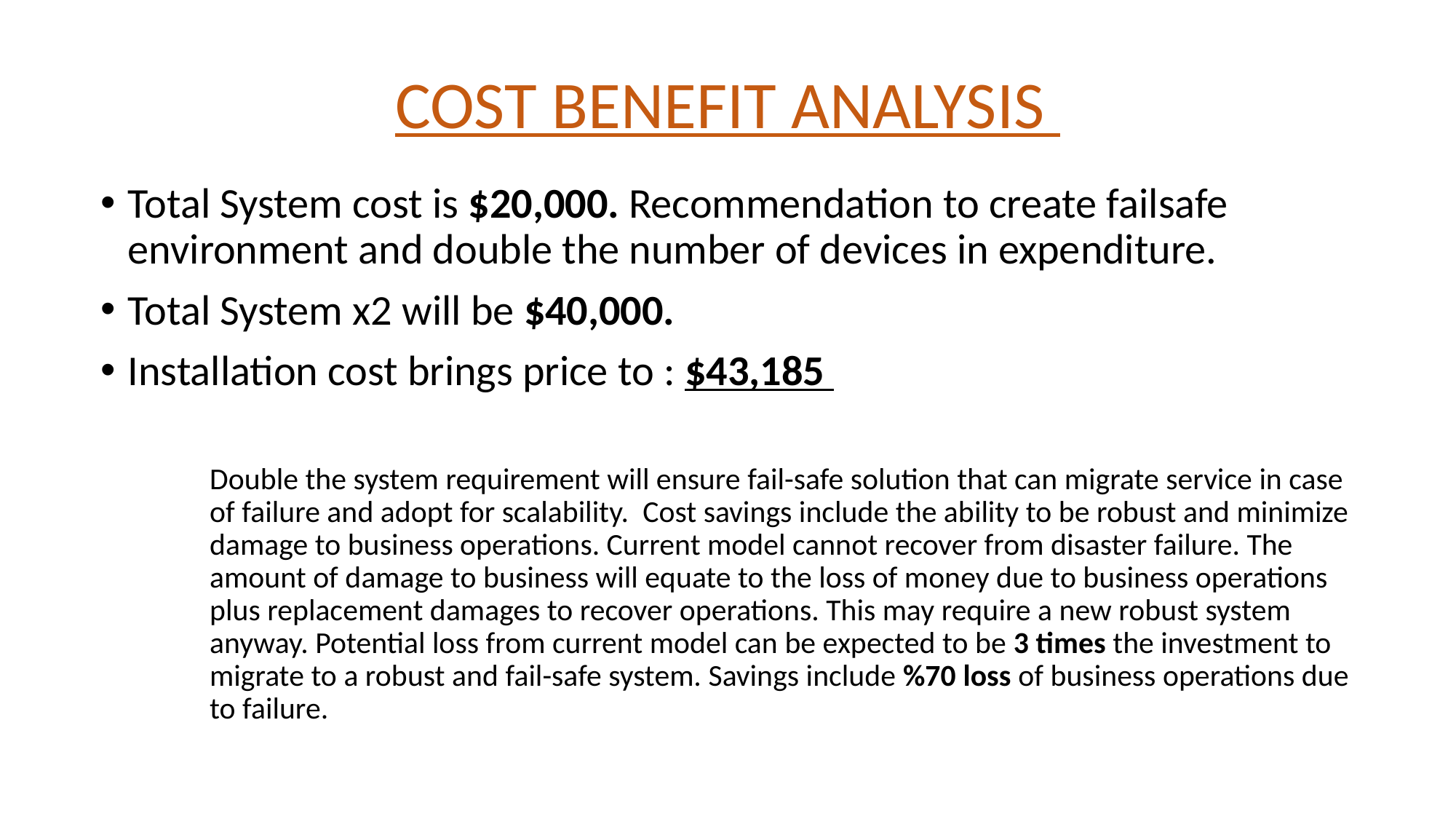

# COST BENEFIT ANALYSIS
Total System cost is $20,000. Recommendation to create failsafe environment and double the number of devices in expenditure.
Total System x2 will be $40,000.
Installation cost brings price to : $43,185

Double the system requirement will ensure fail-safe solution that can migrate service in case of failure and adopt for scalability.  Cost savings include the ability to be robust and minimize damage to business operations. Current model cannot recover from disaster failure. The amount of damage to business will equate to the loss of money due to business operations plus replacement damages to recover operations. This may require a new robust system anyway. Potential loss from current model can be expected to be 3 times the investment to migrate to a robust and fail-safe system. Savings include %70 loss of business operations due to failure.